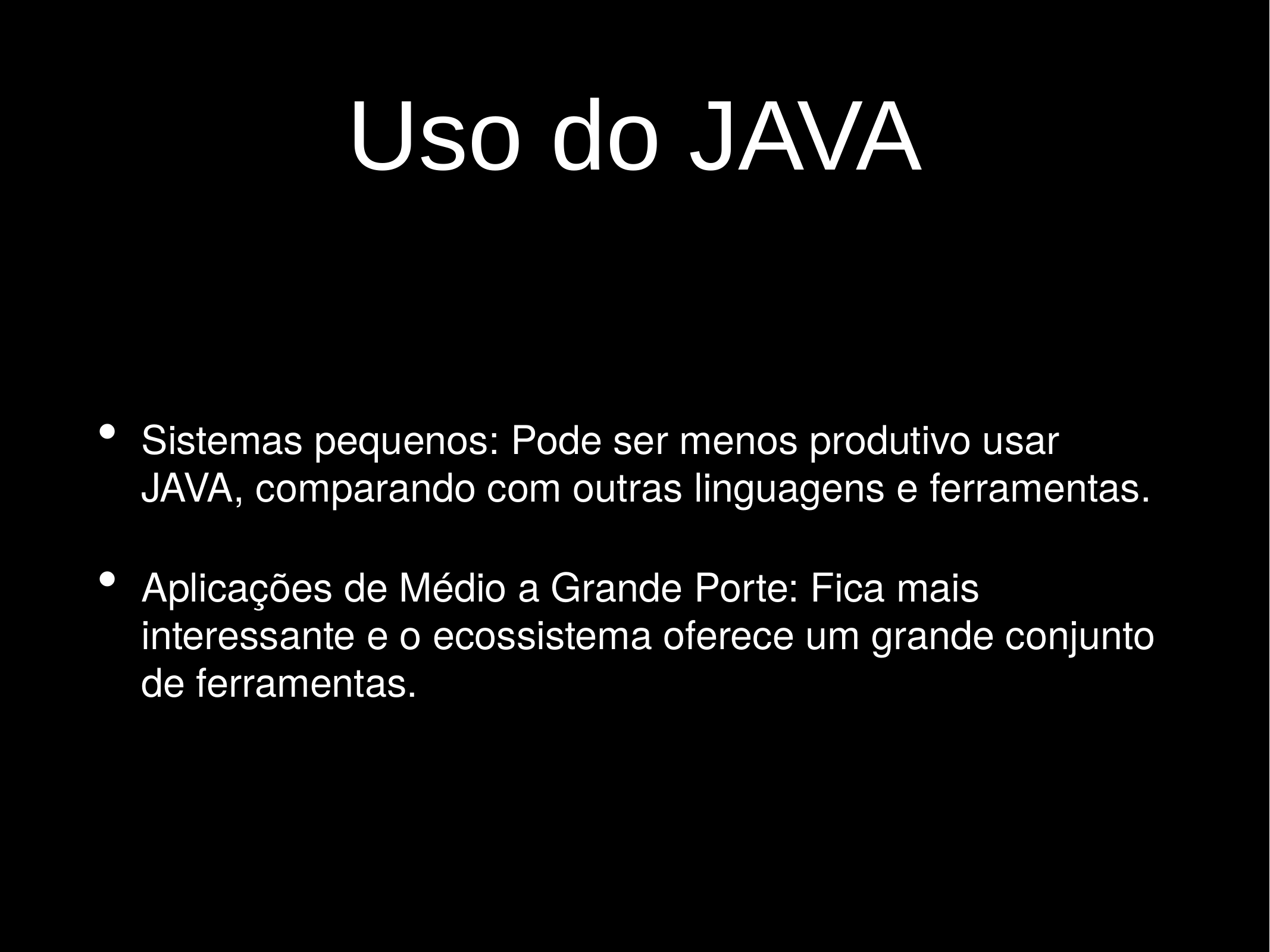

# Uso do JAVA
Sistemas pequenos: Pode ser menos produtivo usar JAVA, comparando com outras linguagens e ferramentas.
Aplicações de Médio a Grande Porte: Fica mais interessante e o ecossistema oferece um grande conjunto de ferramentas.